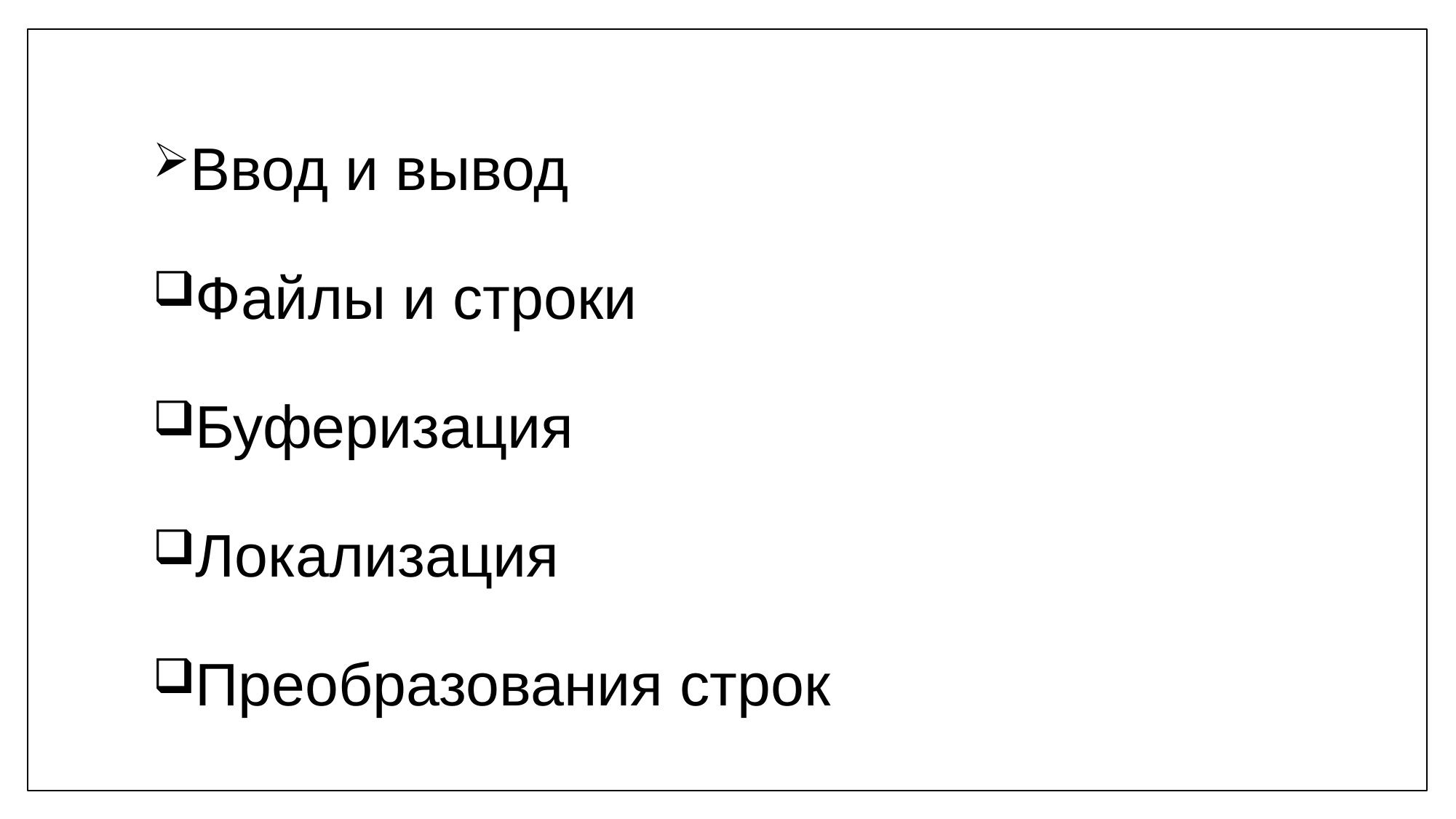

Ввод и вывод
Файлы и строки
Буферизация
Локализация
Преобразования строк